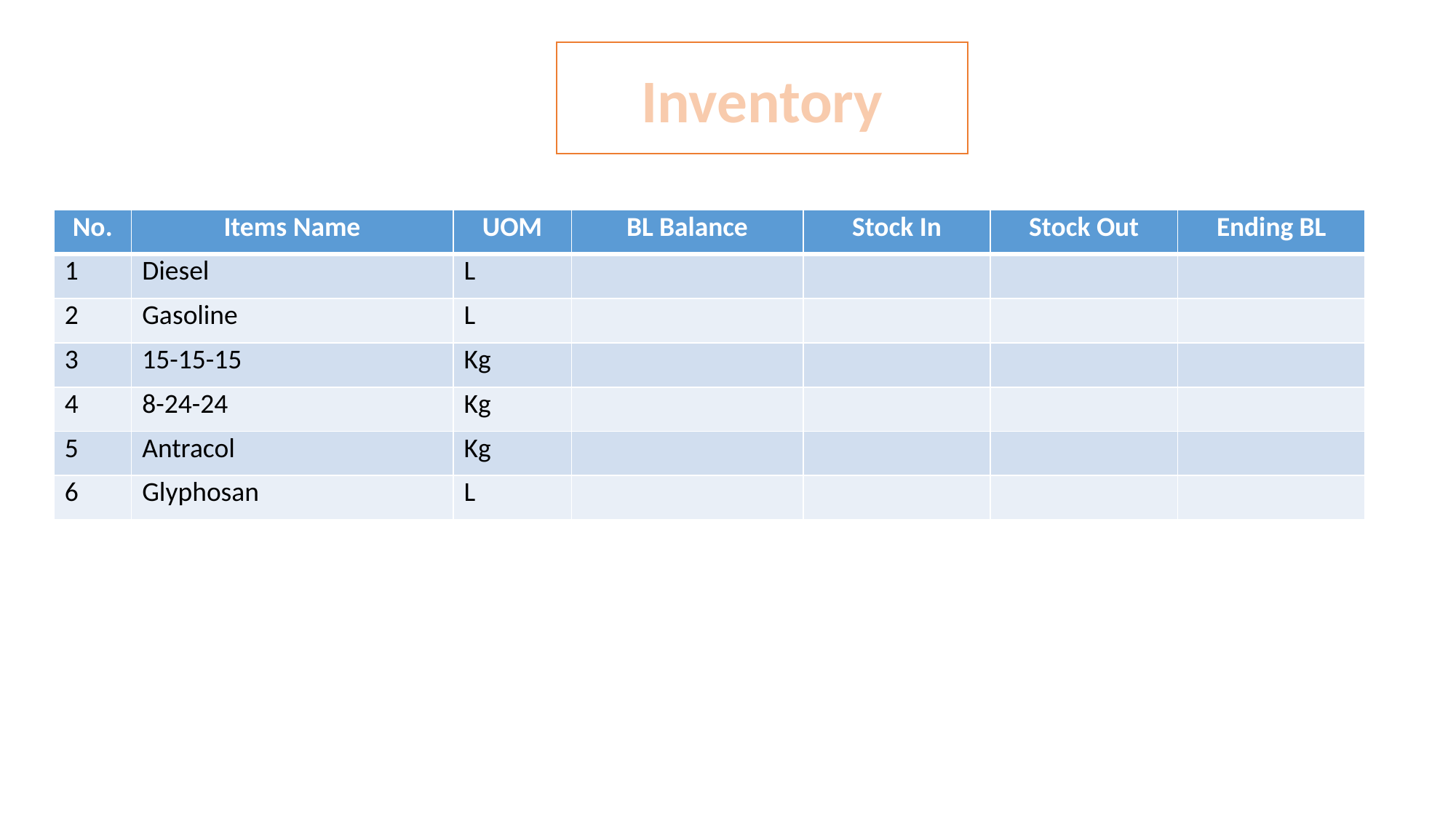

Inventory
| No. | Items Name | UOM | BL Balance | Stock In | Stock Out | Ending BL |
| --- | --- | --- | --- | --- | --- | --- |
| 1 | Diesel | L |  |  |  |  |
| 2 | Gasoline | L |  |  |  |  |
| 3 | 15-15-15 | Kg |  |  |  |  |
| 4 | 8-24-24 | Kg |  |  |  |  |
| 5 | Antracol | Kg |  |  |  |  |
| 6 | Glyphosan | L |  |  |  |  |